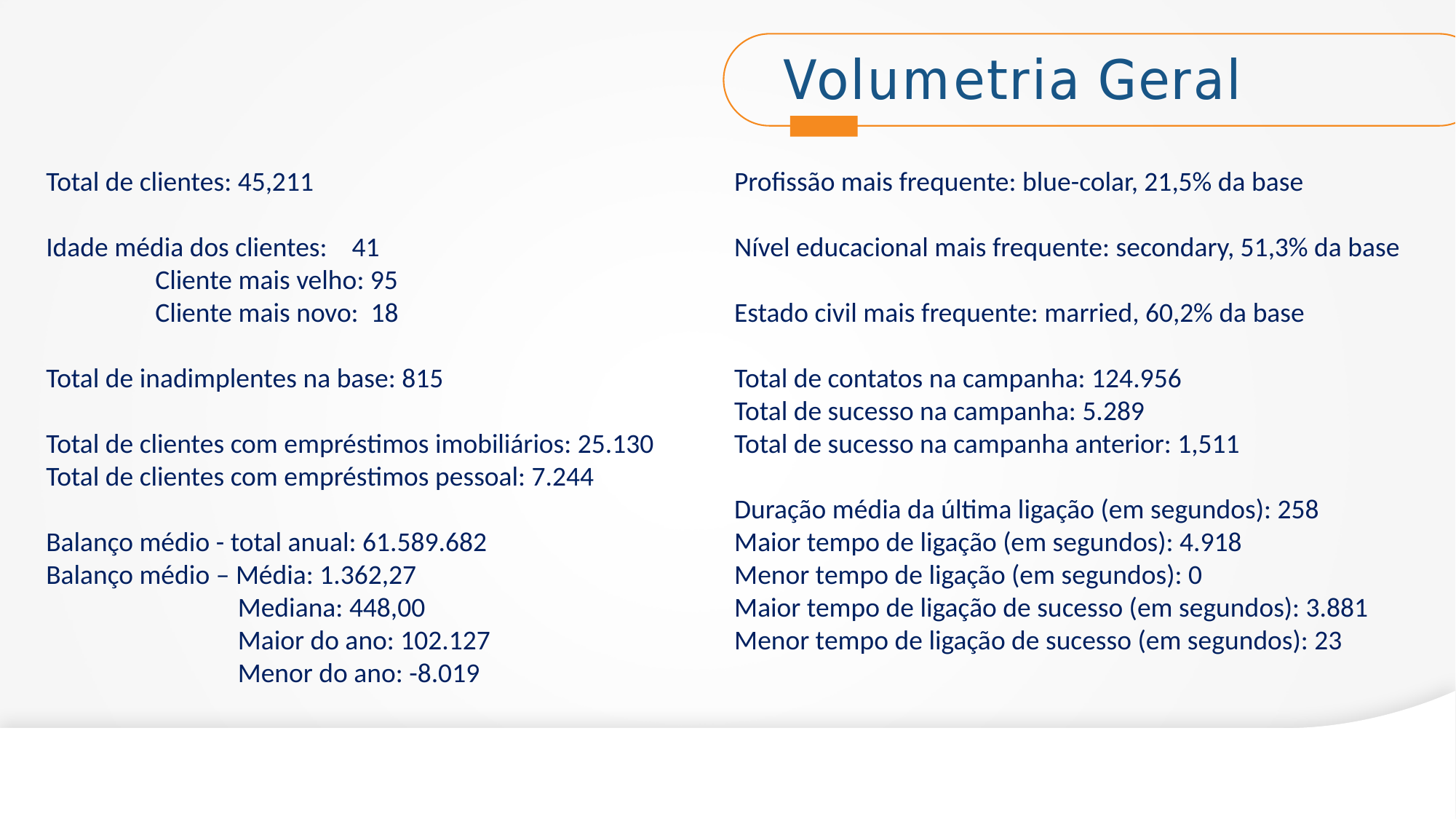

Volumetria Geral

Total de clientes: 45,211

Idade média dos clientes:    41
	Cliente mais velho: 95
	Cliente mais novo:  18

Total de inadimplentes na base: 815

Total de clientes com empréstimos imobiliários: 25.130
Total de clientes com empréstimos pessoal: 7.244

Balanço médio - total anual: 61.589.682
Balanço médio – Média: 1.362,27
                               Mediana: 448,00
                               Maior do ano: 102.127
                               Menor do ano: -8.019

Profissão mais frequente: blue-colar, 21,5% da base

Nível educacional mais frequente: secondary, 51,3% da base

Estado civil mais frequente: married, 60,2% da base

Total de contatos na campanha: 124.956
Total de sucesso na campanha: 5.289
Total de sucesso na campanha anterior: 1,511

Duração média da última ligação (em segundos): 258
Maior tempo de ligação (em segundos): 4.918
Menor tempo de ligação (em segundos): 0
Maior tempo de ligação de sucesso (em segundos): 3.881
Menor tempo de ligação de sucesso (em segundos): 23